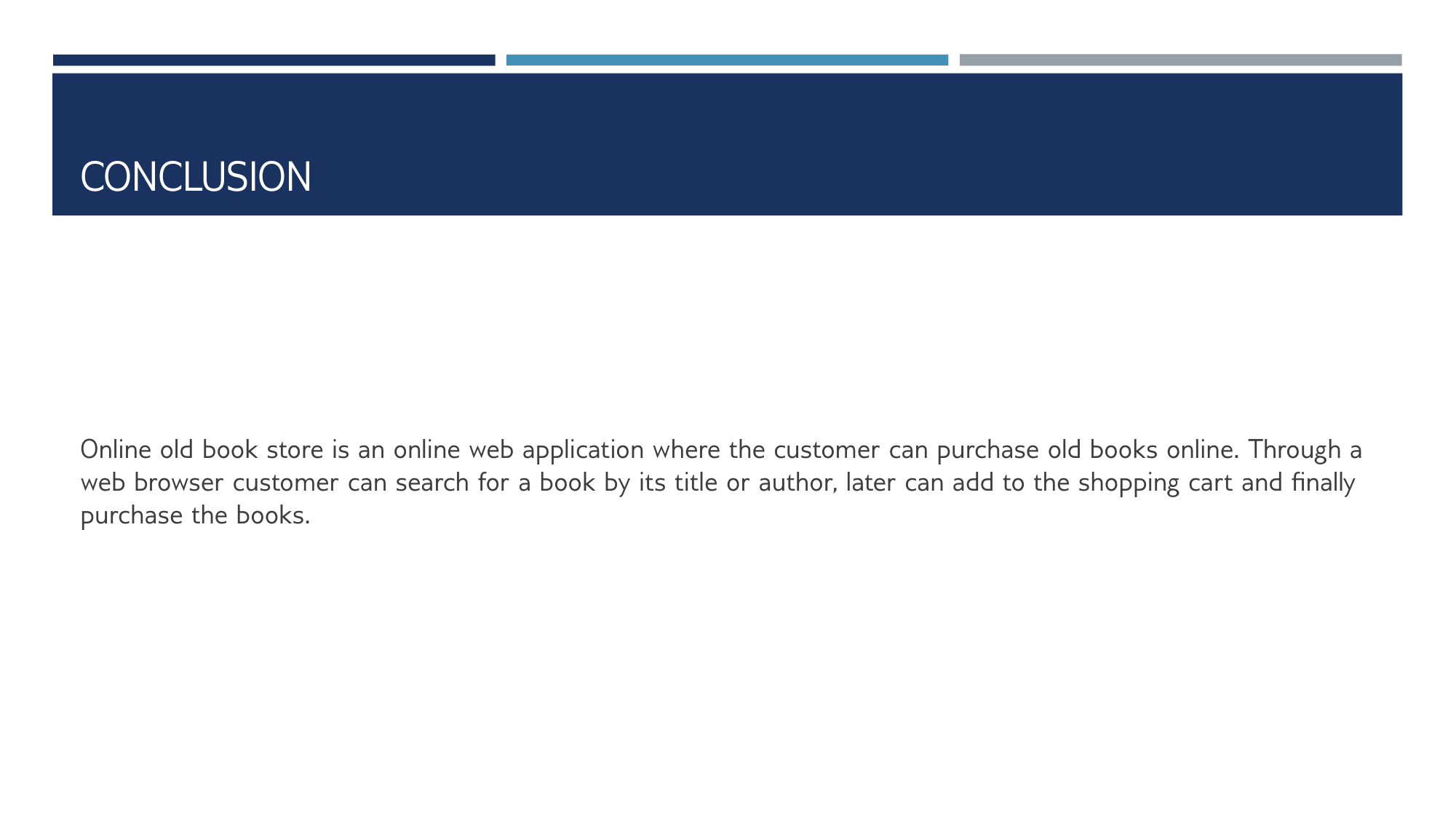

# CONCLUSION
Online old book store is an online web application where the customer can purchase old books online. Through a web browser customer can search for a book by its title or author, later can add to the shopping cart and finally purchase the books.